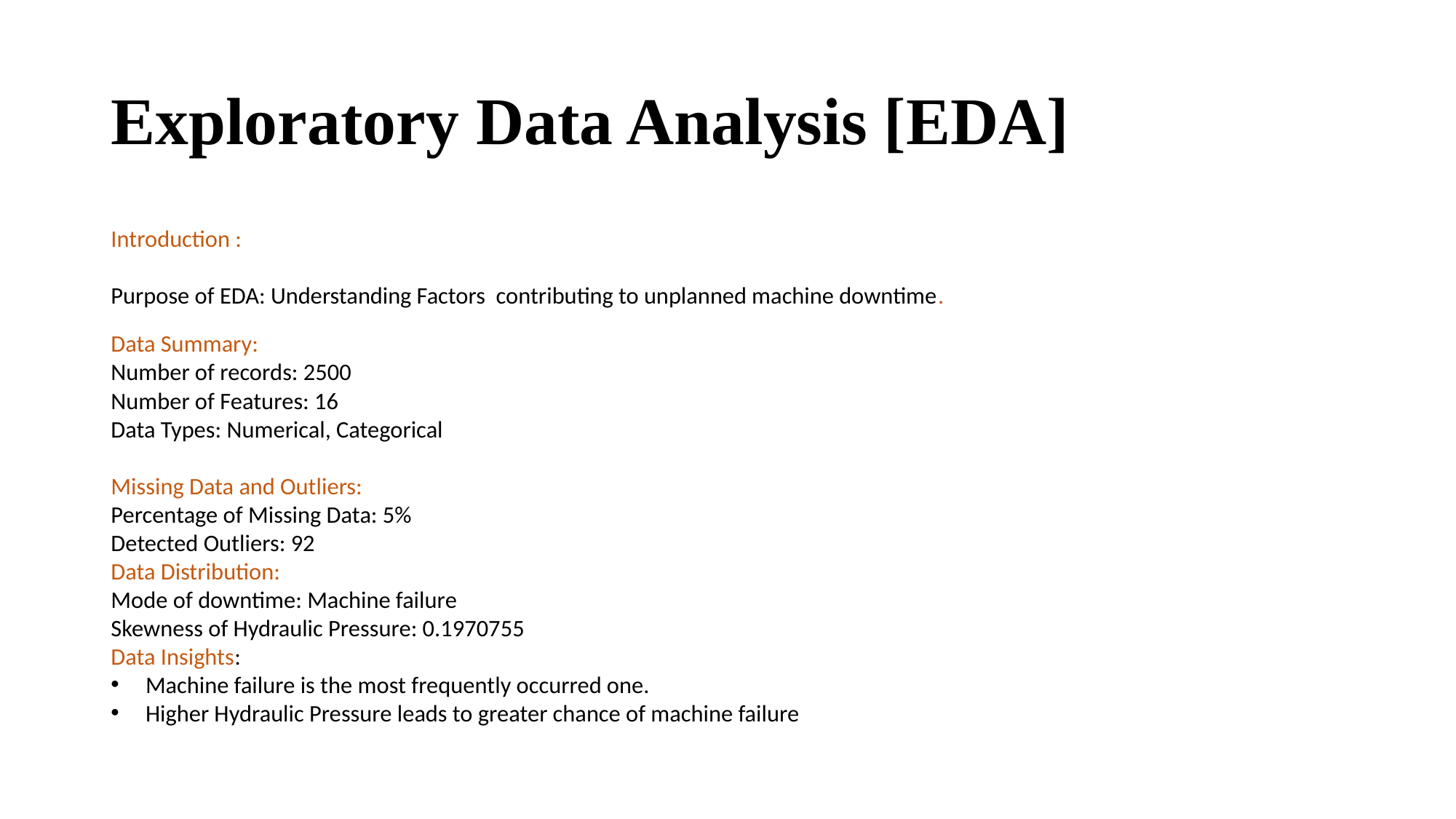

# Exploratory Data Analysis [EDA]
Introduction :

Purpose of EDA: Understanding Factors  contributing to unplanned machine downtime.

Data Summary:
Number of records: 2500
Number of Features: 16
Data Types: Numerical, Categorical

Missing Data and Outliers:
Percentage of Missing Data: 5%
Detected Outliers: 92
Data Distribution:
Mode of downtime: Machine failure
Skewness of Hydraulic Pressure: 0.1970755
Data Insights:
Machine failure is the most frequently occurred one.
Higher Hydraulic Pressure leads to greater chance of machine failure